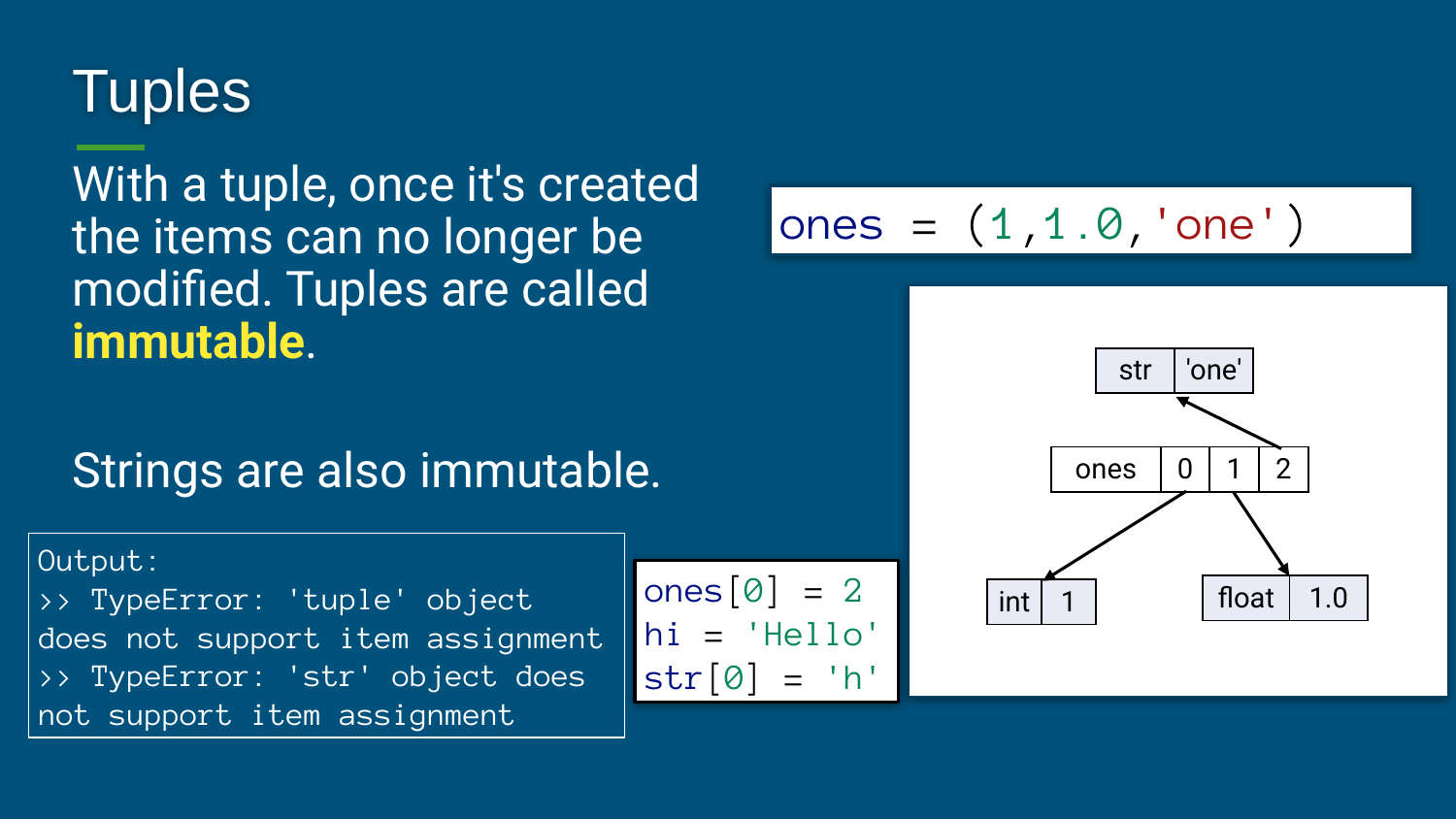

# Tuples
With a tuple, once it's created the items can no longer be modified. Tuples are called immutable.
Strings are also immutable.
ones = (1,1.0,'one')

| str | 'one' |
| --- | --- |
| ones | 0 | 1 | 2 |
| --- | --- | --- | --- |
Output:
>> TypeError: 'tuple' object does not support item assignment
>> TypeError: 'str' object does not support item assignment
ones[0] = 2
hi = 'Hello'
str[0] = 'h'
| float | 1.0 |
| --- | --- |
| int | 1 |
| --- | --- |